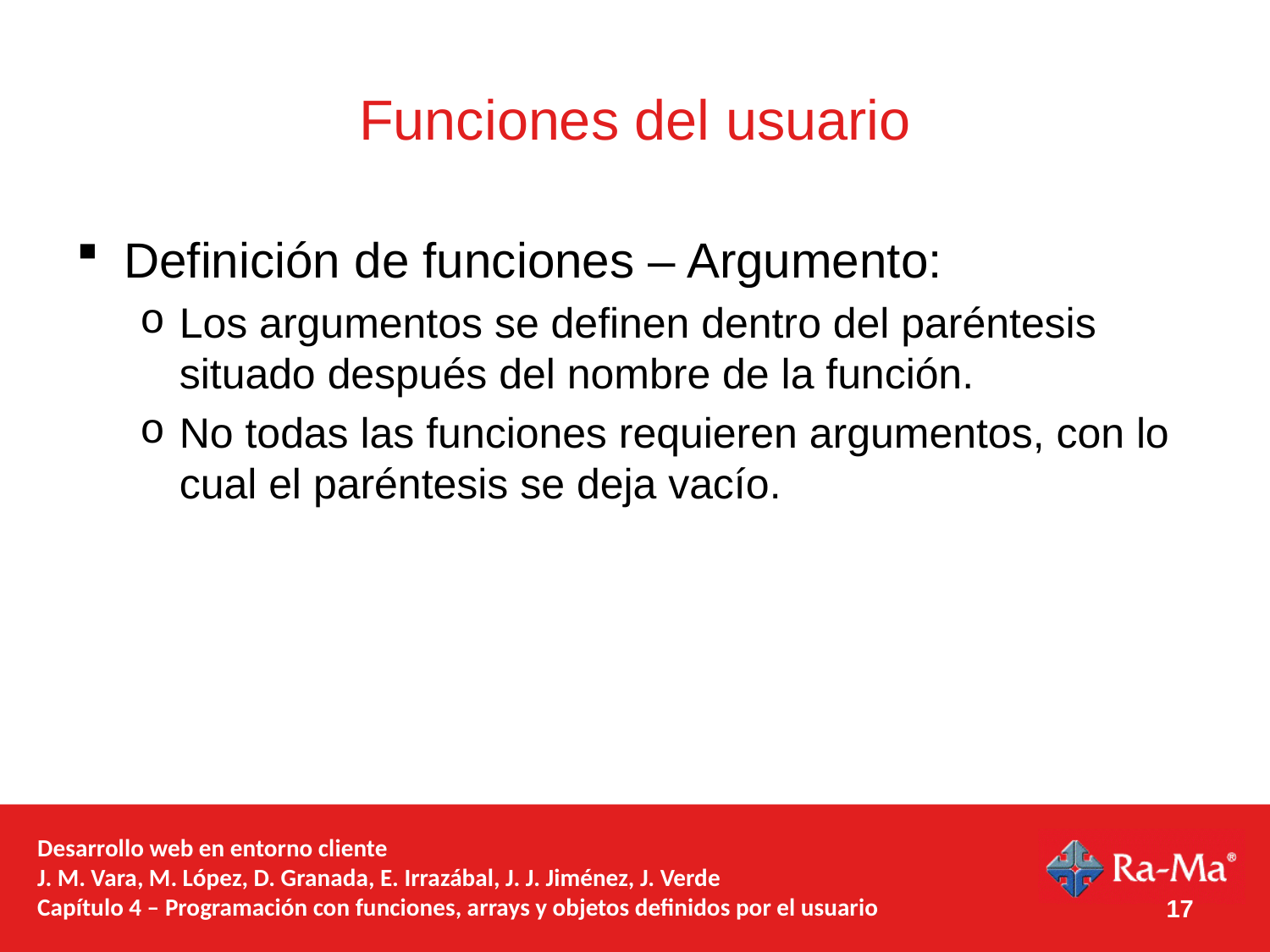

# Funciones del usuario
Definición de funciones – Argumento:
Los argumentos se definen dentro del paréntesis situado después del nombre de la función.
No todas las funciones requieren argumentos, con lo cual el paréntesis se deja vacío.
Desarrollo web en entorno cliente
J. M. Vara, M. López, D. Granada, E. Irrazábal, J. J. Jiménez, J. Verde
Capítulo 4 – Programación con funciones, arrays y objetos definidos por el usuario
17